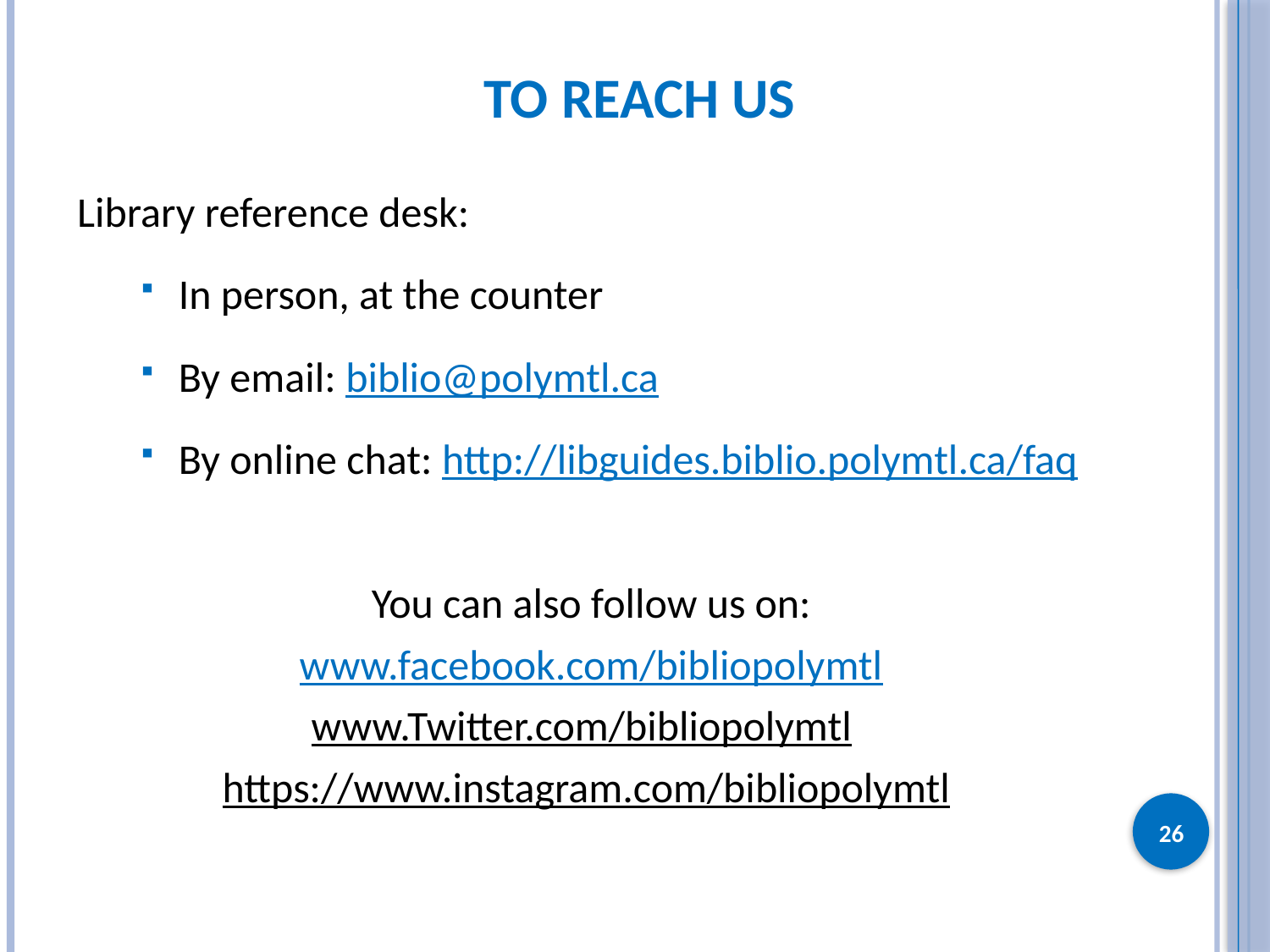

# To reach us
Library reference desk:
In person, at the counter
By email: biblio@polymtl.ca
By online chat: http://libguides.biblio.polymtl.ca/faq

You can also follow us on:
www.facebook.com/bibliopolymtl
www.Twitter.com/bibliopolymtl
https://www.instagram.com/bibliopolymtl

26